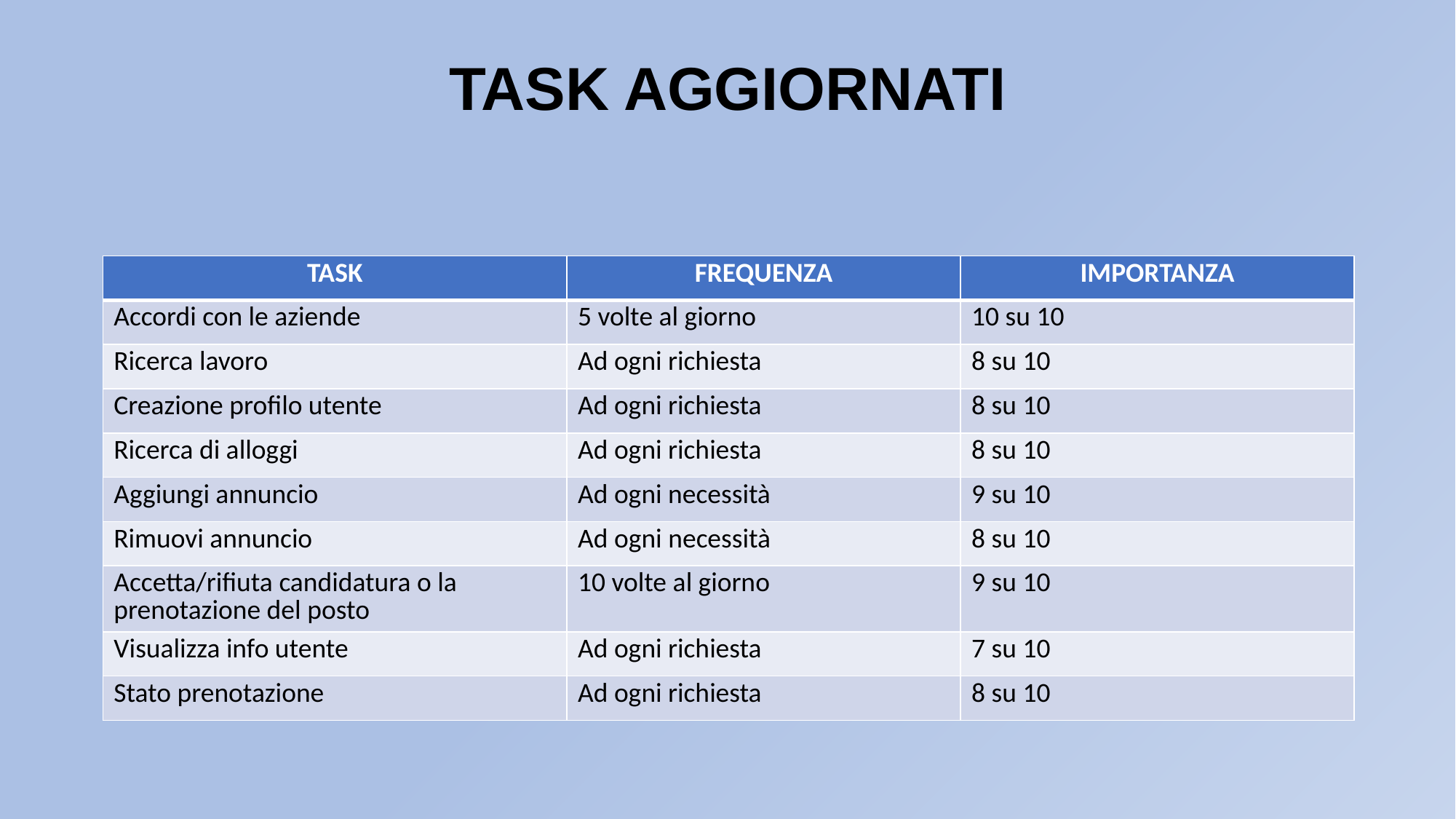

# TASK AGGIORNATI
| TASK | FREQUENZA | IMPORTANZA |
| --- | --- | --- |
| Accordi con le aziende | 5 volte al giorno | 10 su 10 |
| Ricerca lavoro | Ad ogni richiesta | 8 su 10 |
| Creazione profilo utente | Ad ogni richiesta | 8 su 10 |
| Ricerca di alloggi | Ad ogni richiesta | 8 su 10 |
| Aggiungi annuncio | Ad ogni necessità | 9 su 10 |
| Rimuovi annuncio | Ad ogni necessità | 8 su 10 |
| Accetta/rifiuta candidatura o la prenotazione del posto | 10 volte al giorno | 9 su 10 |
| Visualizza info utente | Ad ogni richiesta | 7 su 10 |
| Stato prenotazione | Ad ogni richiesta | 8 su 10 |